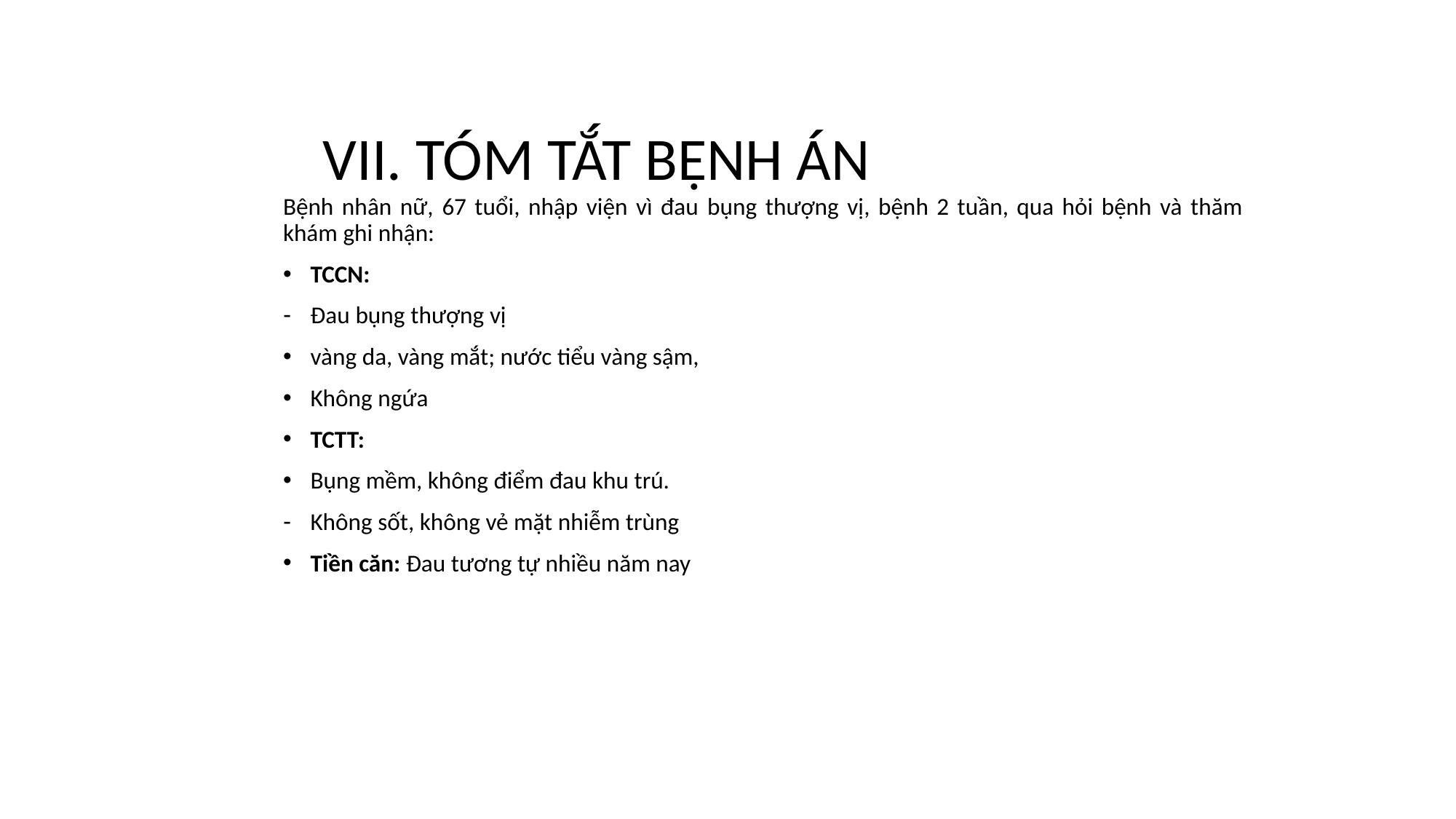

# VII. TÓM TẮT BỆNH ÁN
Bệnh nhân nữ, 67 tuổi, nhập viện vì đau bụng thượng vị, bệnh 2 tuần, qua hỏi bệnh và thăm khám ghi nhận:
TCCN:
Đau bụng thượng vị
vàng da, vàng mắt; nước tiểu vàng sậm,
Không ngứa
TCTT:
Bụng mềm, không điểm đau khu trú.
Không sốt, không vẻ mặt nhiễm trùng
Tiền căn: Đau tương tự nhiều năm nay